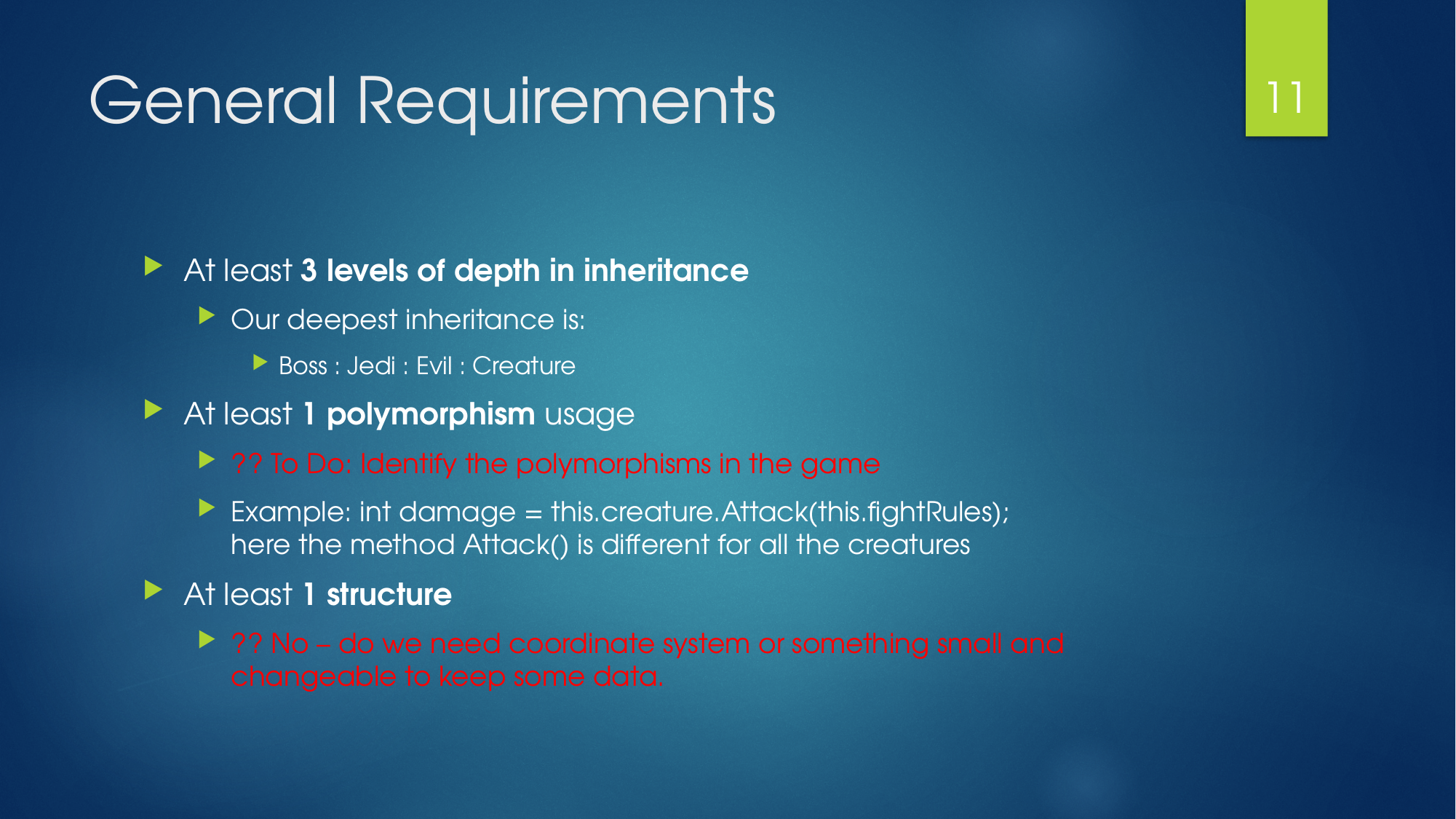

11
# General Requirements
At least 3 levels of depth in inheritance
Our deepest inheritance is:
Boss : Jedi : Evil : Creature
At least 1 polymorphism usage
?? To Do: Identify the polymorphisms in the game
Example: int damage = this.creature.Attack(this.fightRules);
here the method Attack() is different for all the creatures
At least 1 structure
?? No – do we need coordinate system or something small and changeable to keep some data.